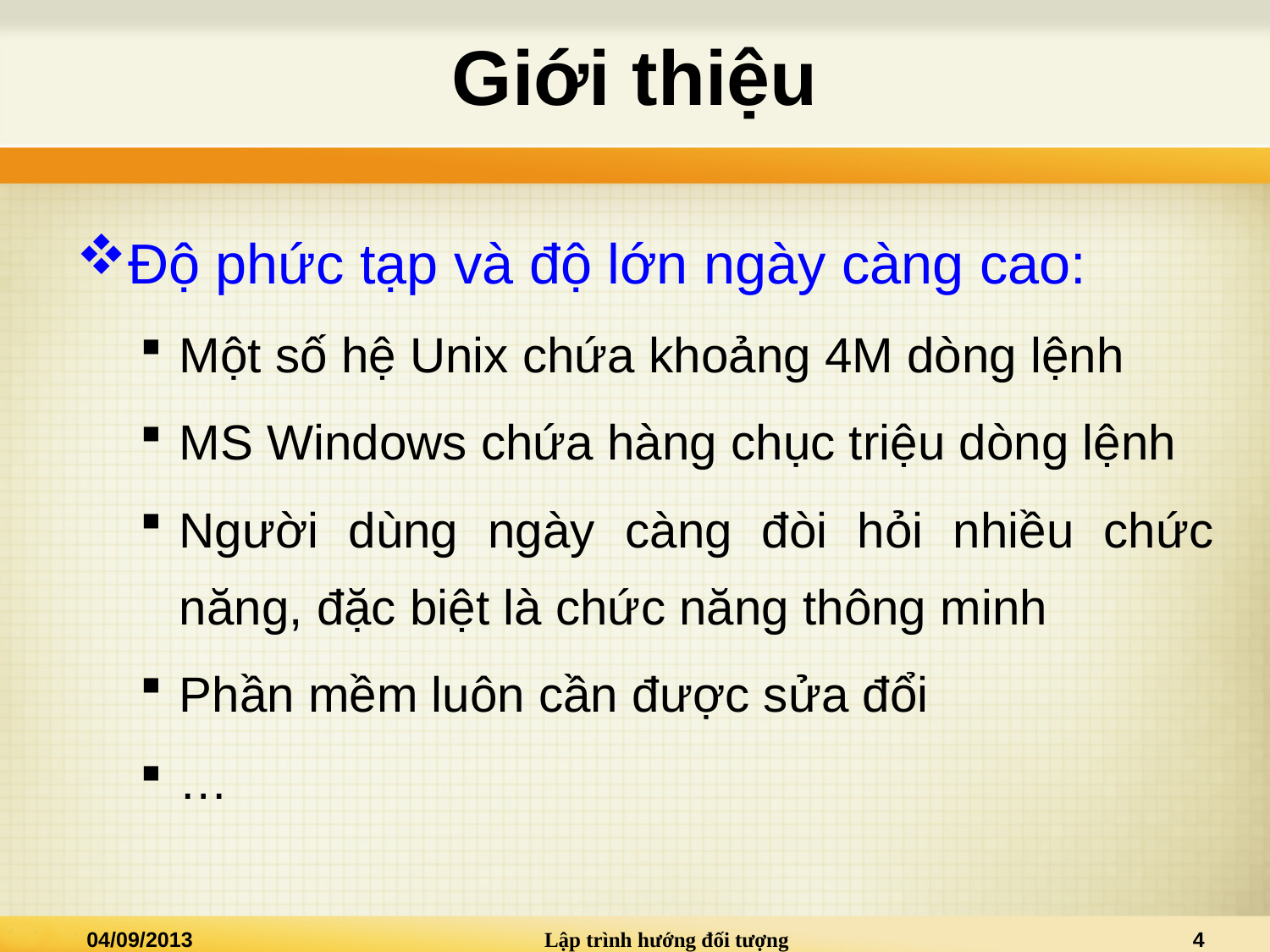

# Giới thiệu
Độ phức tạp và độ lớn ngày càng cao:
Một số hệ Unix chứa khoảng 4M dòng lệnh
MS Windows chứa hàng chục triệu dòng lệnh
Người dùng ngày càng đòi hỏi nhiều chức năng, đặc biệt là chức năng thông minh
Phần mềm luôn cần được sửa đổi
…
04/09/2013
Lập trình hướng đối tượng
4